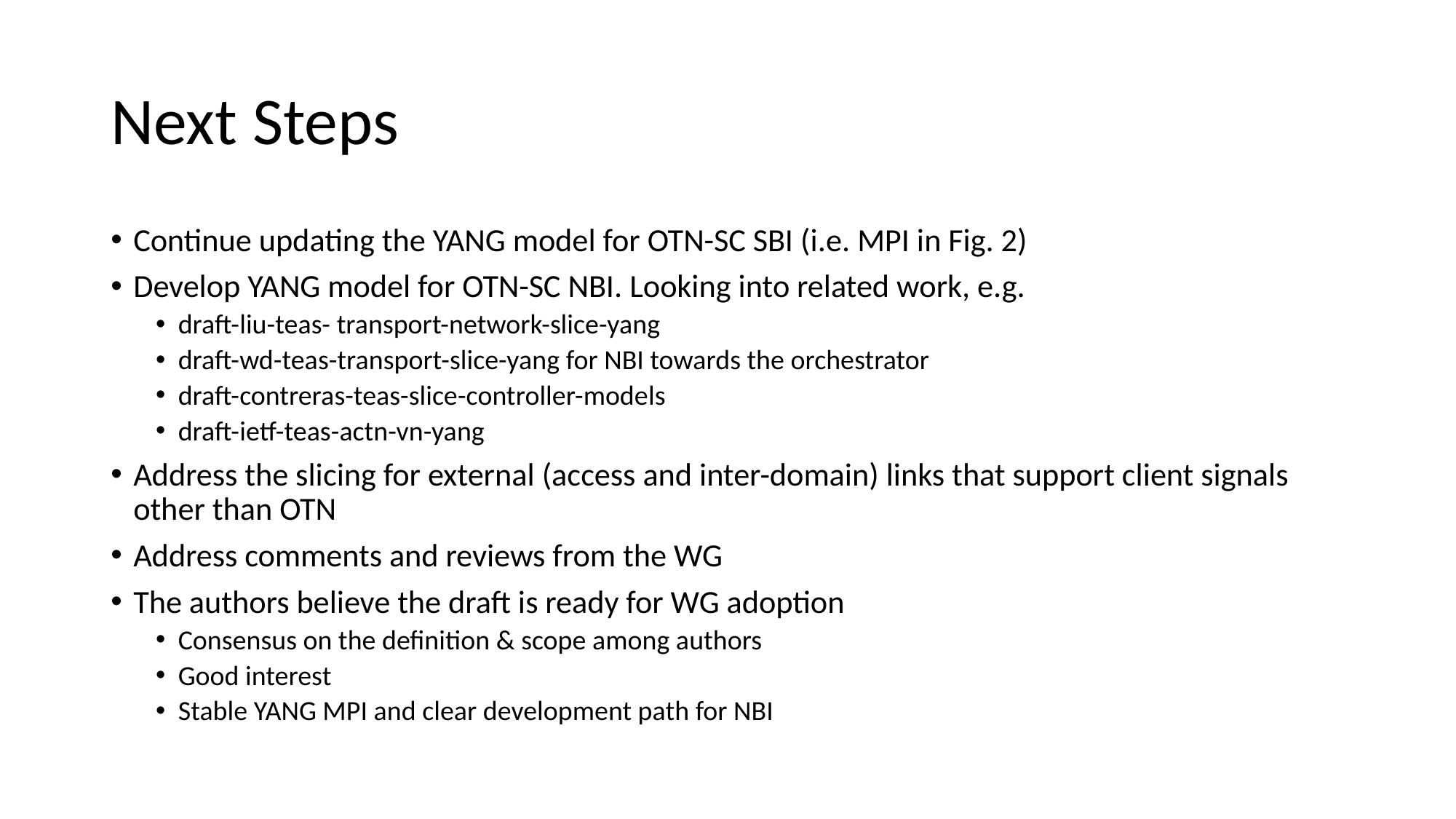

# Next Steps
Continue updating the YANG model for OTN-SC SBI (i.e. MPI in Fig. 2)
Develop YANG model for OTN-SC NBI. Looking into related work, e.g.
draft-liu-teas- transport-network-slice-yang
draft-wd-teas-transport-slice-yang for NBI towards the orchestrator
draft-contreras-teas-slice-controller-models
draft-ietf-teas-actn-vn-yang
Address the slicing for external (access and inter-domain) links that support client signals other than OTN
Address comments and reviews from the WG
The authors believe the draft is ready for WG adoption
Consensus on the definition & scope among authors
Good interest
Stable YANG MPI and clear development path for NBI